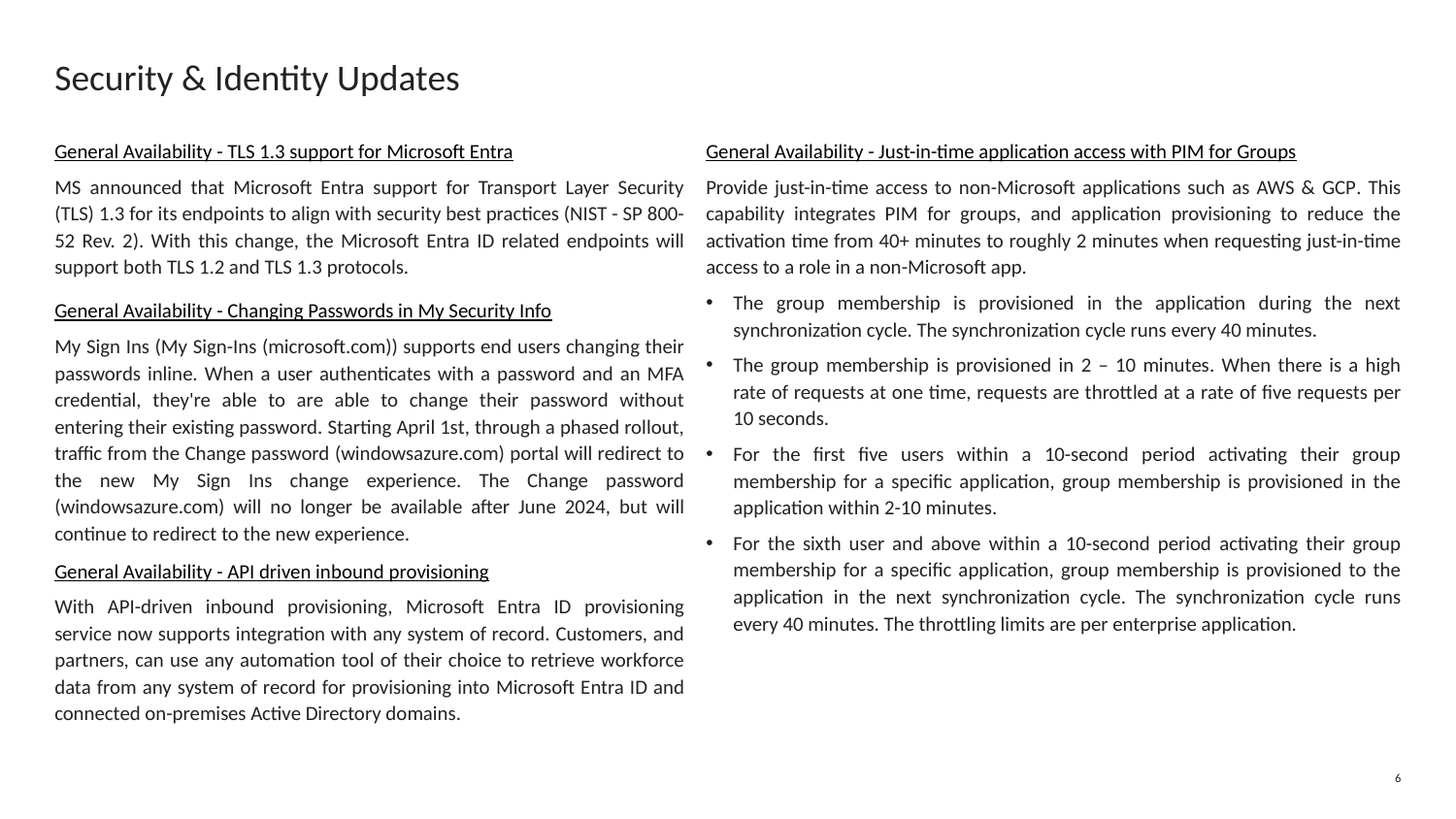

# Security & Identity Updates
General Availability - Just-in-time application access with PIM for Groups
Provide just-in-time access to non-Microsoft applications such as AWS & GCP. This capability integrates PIM for groups, and application provisioning to reduce the activation time from 40+ minutes to roughly 2 minutes when requesting just-in-time access to a role in a non-Microsoft app.
The group membership is provisioned in the application during the next synchronization cycle. The synchronization cycle runs every 40 minutes.
The group membership is provisioned in 2 – 10 minutes. When there is a high rate of requests at one time, requests are throttled at a rate of five requests per 10 seconds.
For the first five users within a 10-second period activating their group membership for a specific application, group membership is provisioned in the application within 2-10 minutes.
For the sixth user and above within a 10-second period activating their group membership for a specific application, group membership is provisioned to the application in the next synchronization cycle. The synchronization cycle runs every 40 minutes. The throttling limits are per enterprise application.

General Availability - TLS 1.3 support for Microsoft Entra
MS announced that Microsoft Entra support for Transport Layer Security (TLS) 1.3 for its endpoints to align with security best practices (NIST - SP 800-52 Rev. 2). With this change, the Microsoft Entra ID related endpoints will support both TLS 1.2 and TLS 1.3 protocols.

General Availability - Changing Passwords in My Security Info
My Sign Ins (My Sign-Ins (microsoft.com)) supports end users changing their passwords inline. When a user authenticates with a password and an MFA credential, they're able to are able to change their password without entering their existing password. Starting April 1st, through a phased rollout, traffic from the Change password (windowsazure.com) portal will redirect to the new My Sign Ins change experience. The Change password (windowsazure.com) will no longer be available after June 2024, but will continue to redirect to the new experience.

General Availability - API driven inbound provisioning
With API-driven inbound provisioning, Microsoft Entra ID provisioning service now supports integration with any system of record. Customers, and partners, can use any automation tool of their choice to retrieve workforce data from any system of record for provisioning into Microsoft Entra ID and connected on-premises Active Directory domains.